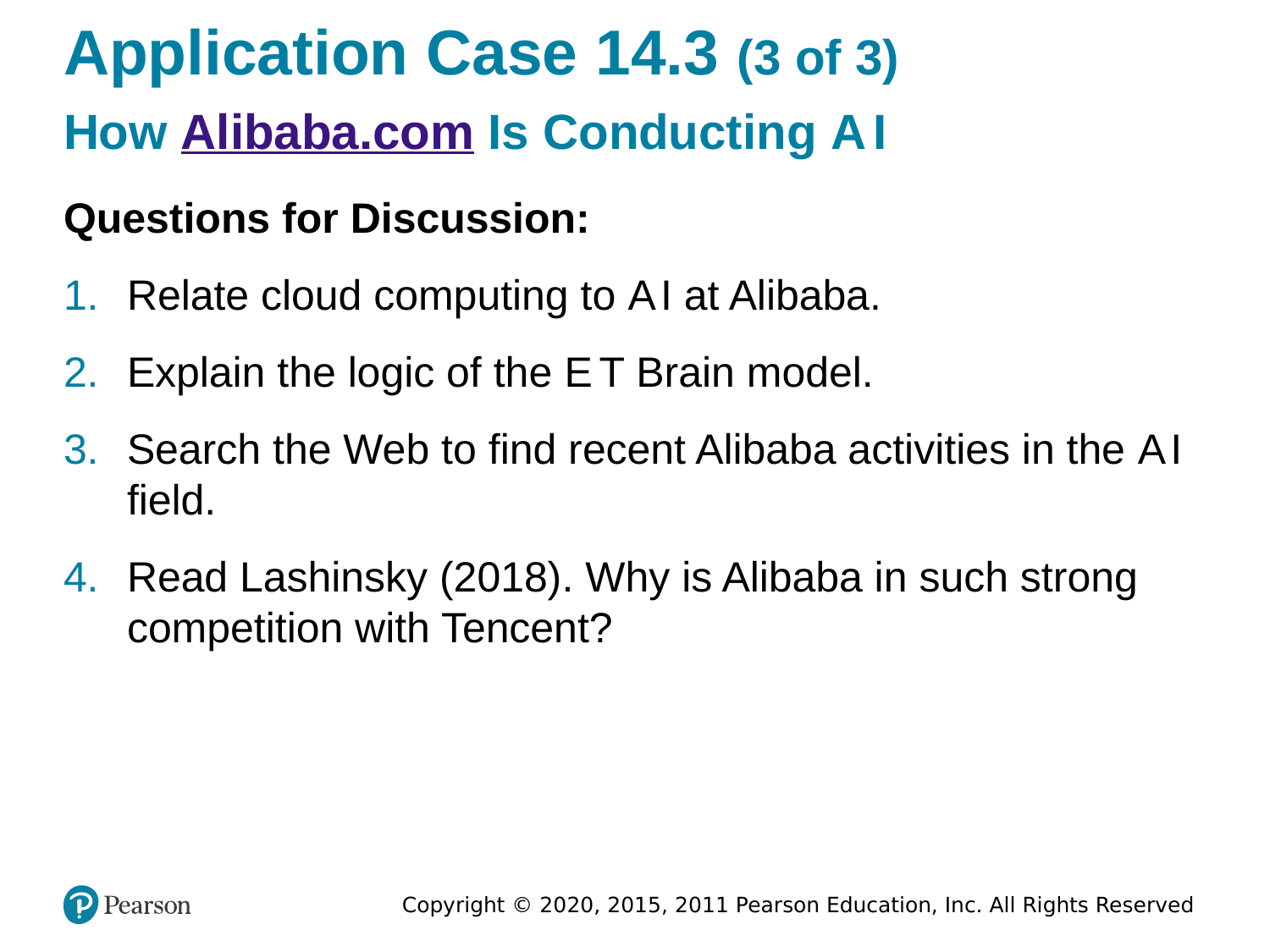

# Application Case 14.3 (3 of 3)
How Alibaba.com Is Conducting A I
Questions for Discussion:
Relate cloud computing to A I at Alibaba.
Explain the logic of the E T Brain model.
Search the Web to find recent Alibaba activities in the A I field.
Read Lashinsky (2018). Why is Alibaba in such strong competition with Tencent?